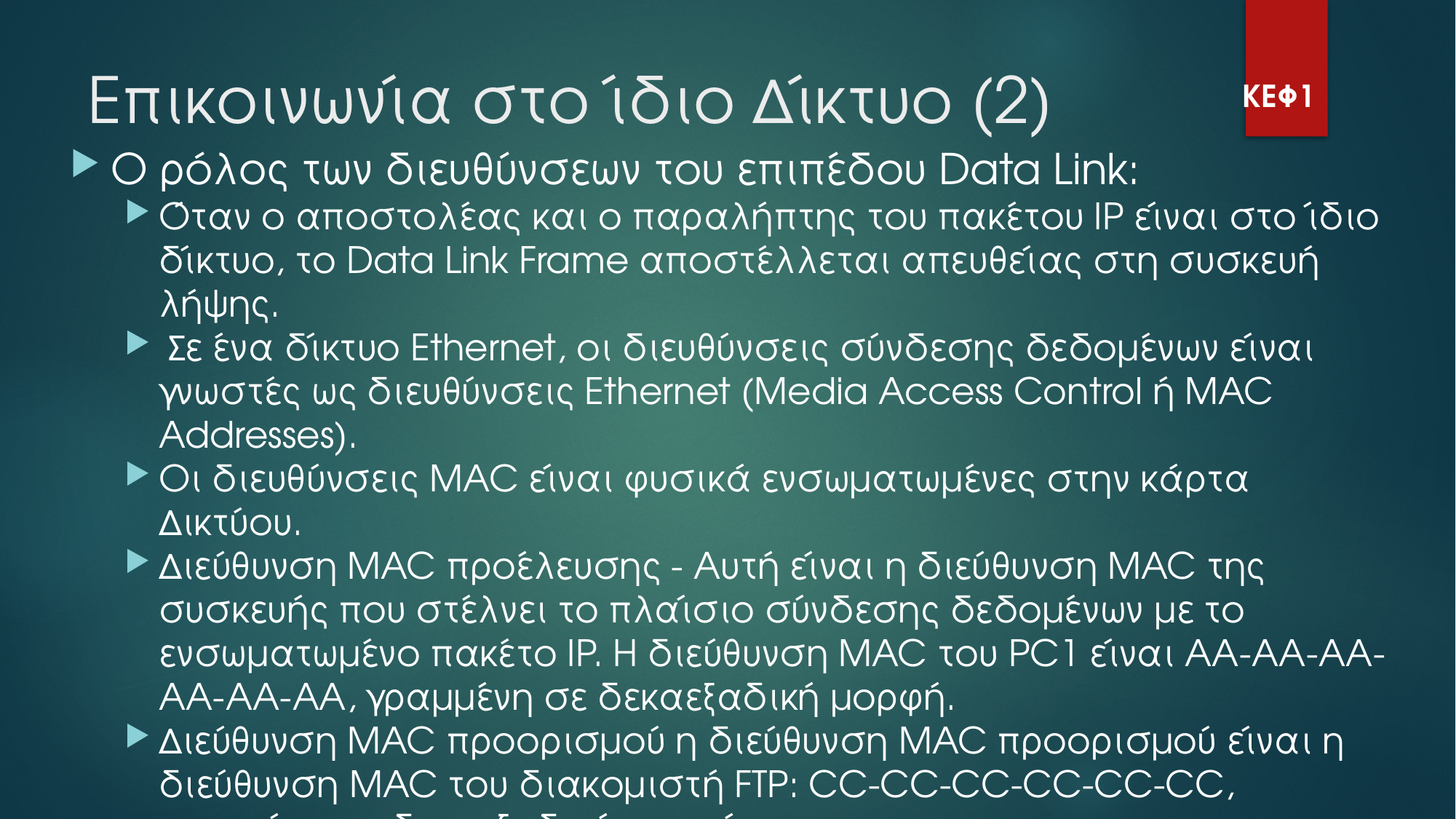

Επικοινωνία στο ίδιο Δίκτυο (2)
ΚΕΦ1
Ο ρόλος των διευθύνσεων του επιπέδου Data Link:
Όταν ο αποστολέας και ο παραλήπτης του πακέτου IP είναι στο ίδιο δίκτυο, το Data Link Frame αποστέλλεται απευθείας στη συσκευή λήψης.
 Σε ένα δίκτυο Ethernet, οι διευθύνσεις σύνδεσης δεδομένων είναι γνωστές ως διευθύνσεις Ethernet (Media Access Control ή MAC Addresses).
Οι διευθύνσεις MAC είναι φυσικά ενσωματωμένες στην κάρτα Δικτύου.
Διεύθυνση MAC προέλευσης - Αυτή είναι η διεύθυνση MAC της συσκευής που στέλνει το πλαίσιο σύνδεσης δεδομένων με το ενσωματωμένο πακέτο IP. Η διεύθυνση MAC του PC1 είναι AA-AA-AA-AA-AA-AA, γραμμένη σε δεκαεξαδική μορφή.
Διεύθυνση MAC προορισμού η διεύθυνση MAC προορισμού είναι η διεύθυνση MAC του διακομιστή FTP: CC-CC-CC-CC-CC-CC, γραμμένο σε δεκαεξαδική μορφή.